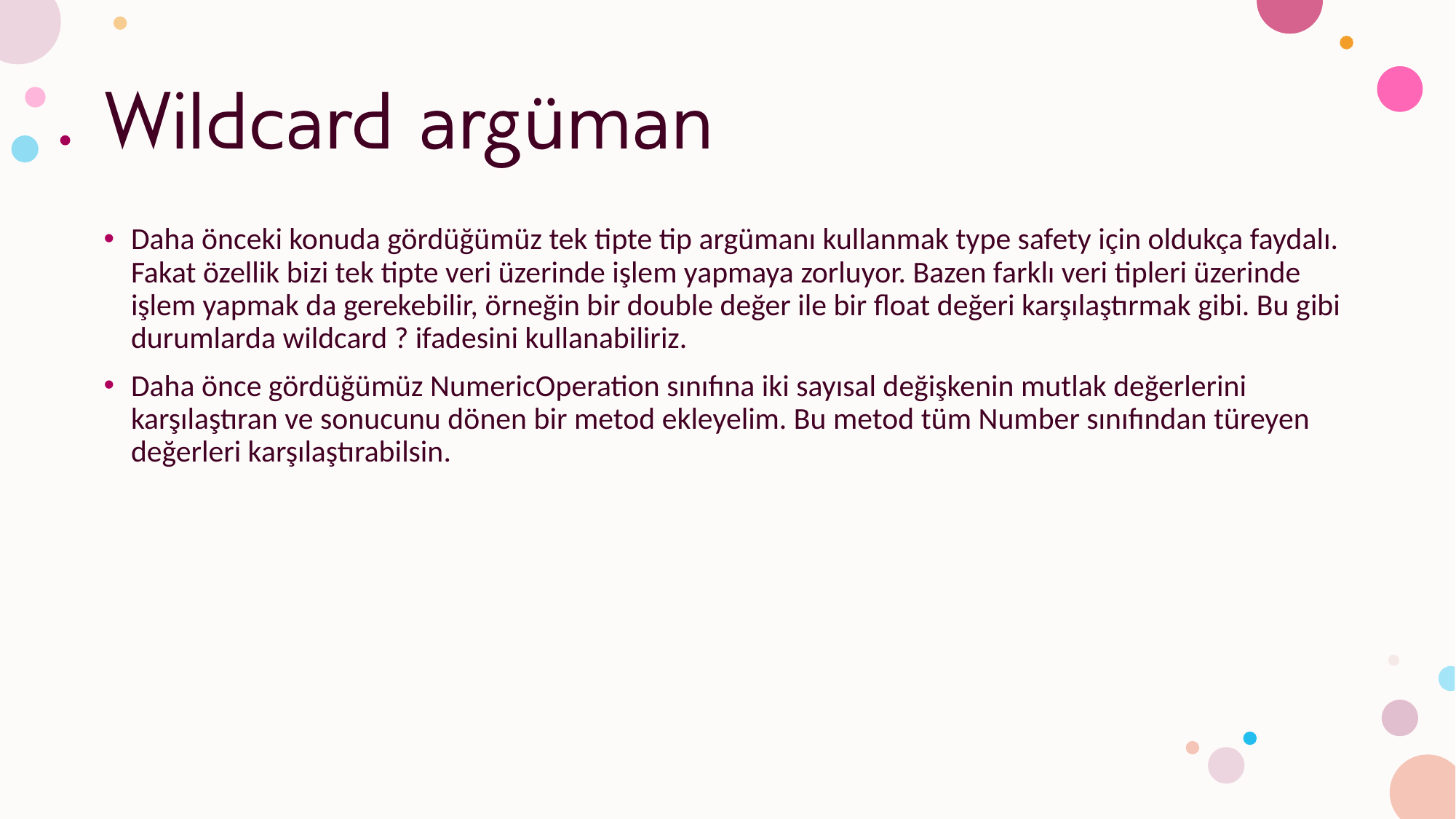

# Wildcard argüman
Daha önceki konuda gördüğümüz tek tipte tip argümanı kullanmak type safety için oldukça faydalı. Fakat özellik bizi tek tipte veri üzerinde işlem yapmaya zorluyor. Bazen farklı veri tipleri üzerinde işlem yapmak da gerekebilir, örneğin bir double değer ile bir float değeri karşılaştırmak gibi. Bu gibi durumlarda wildcard ? ifadesini kullanabiliriz.
Daha önce gördüğümüz NumericOperation sınıfına iki sayısal değişkenin mutlak değerlerini karşılaştıran ve sonucunu dönen bir metod ekleyelim. Bu metod tüm Number sınıfından türeyen değerleri karşılaştırabilsin.